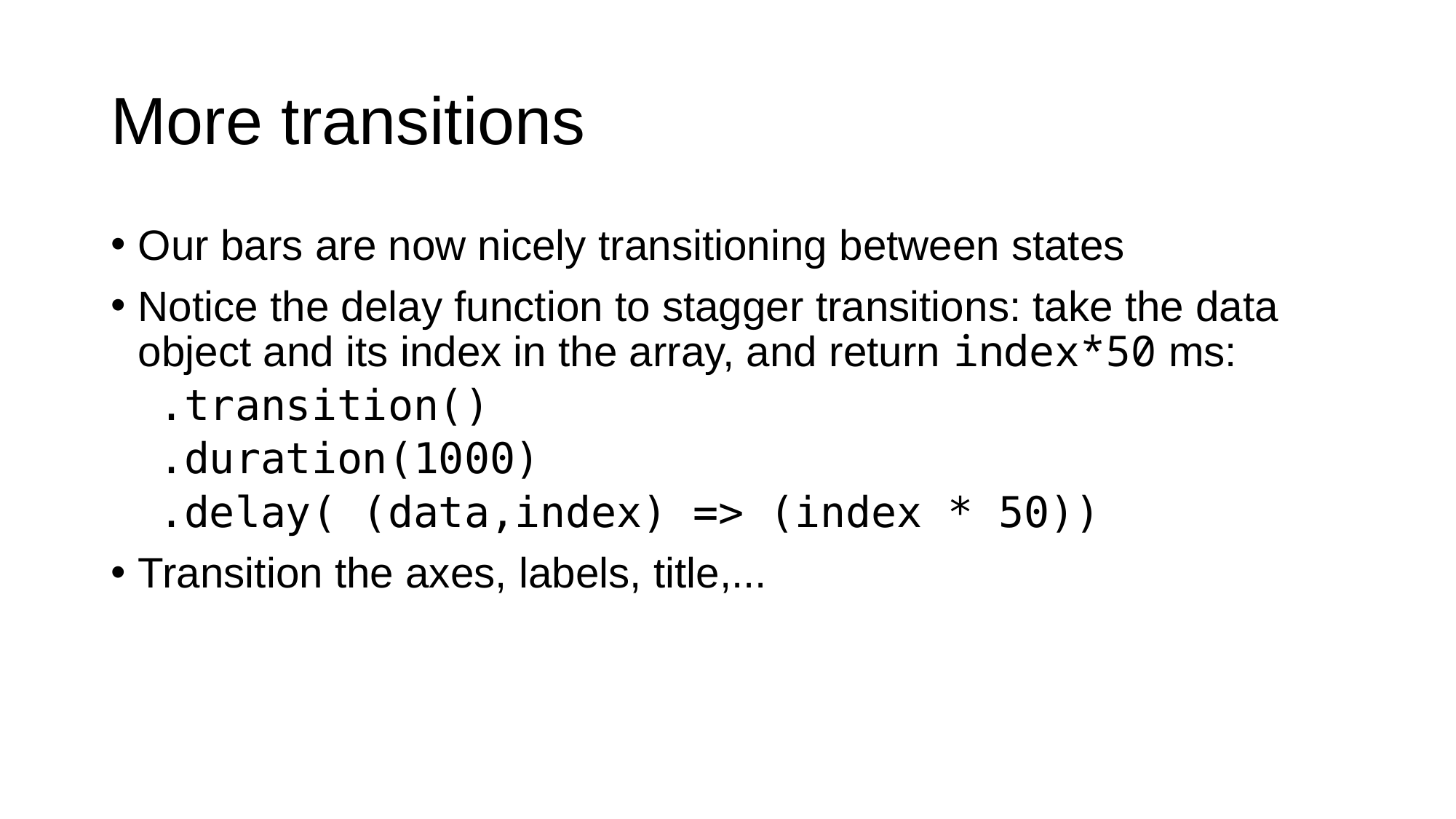

# More transitions
Our bars are now nicely transitioning between states
Notice the delay function to stagger transitions: take the data object and its index in the array, and return index*50 ms:
.transition()
.duration(1000)
.delay( (data,index) => (index * 50))
Transition the axes, labels, title,...